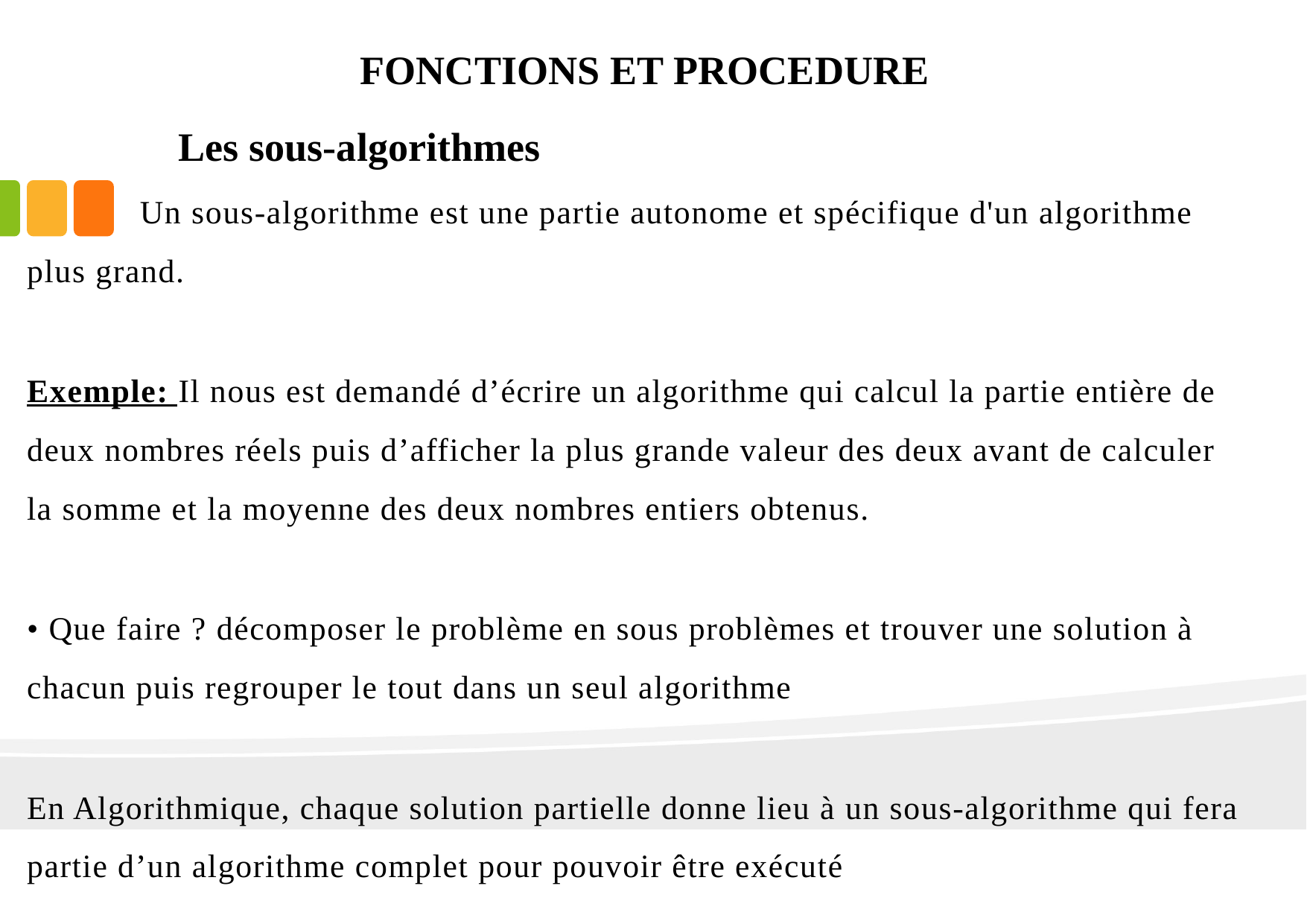

# FONCTIONS ET PROCEDURE
Les sous-algorithmes
            Un sous-algorithme est une partie autonome et spécifique d'un algorithme plus grand.

Exemple: Il nous est demandé d’écrire un algorithme qui calcul la partie entière de deux nombres réels puis d’afficher la plus grande valeur des deux avant de calculer la somme et la moyenne des deux nombres entiers obtenus.

• Que faire ? décomposer le problème en sous problèmes et trouver une solution à chacun puis regrouper le tout dans un seul algorithme

En Algorithmique, chaque solution partielle donne lieu à un sous-algorithme qui fera partie d’un algorithme complet pour pouvoir être exécuté